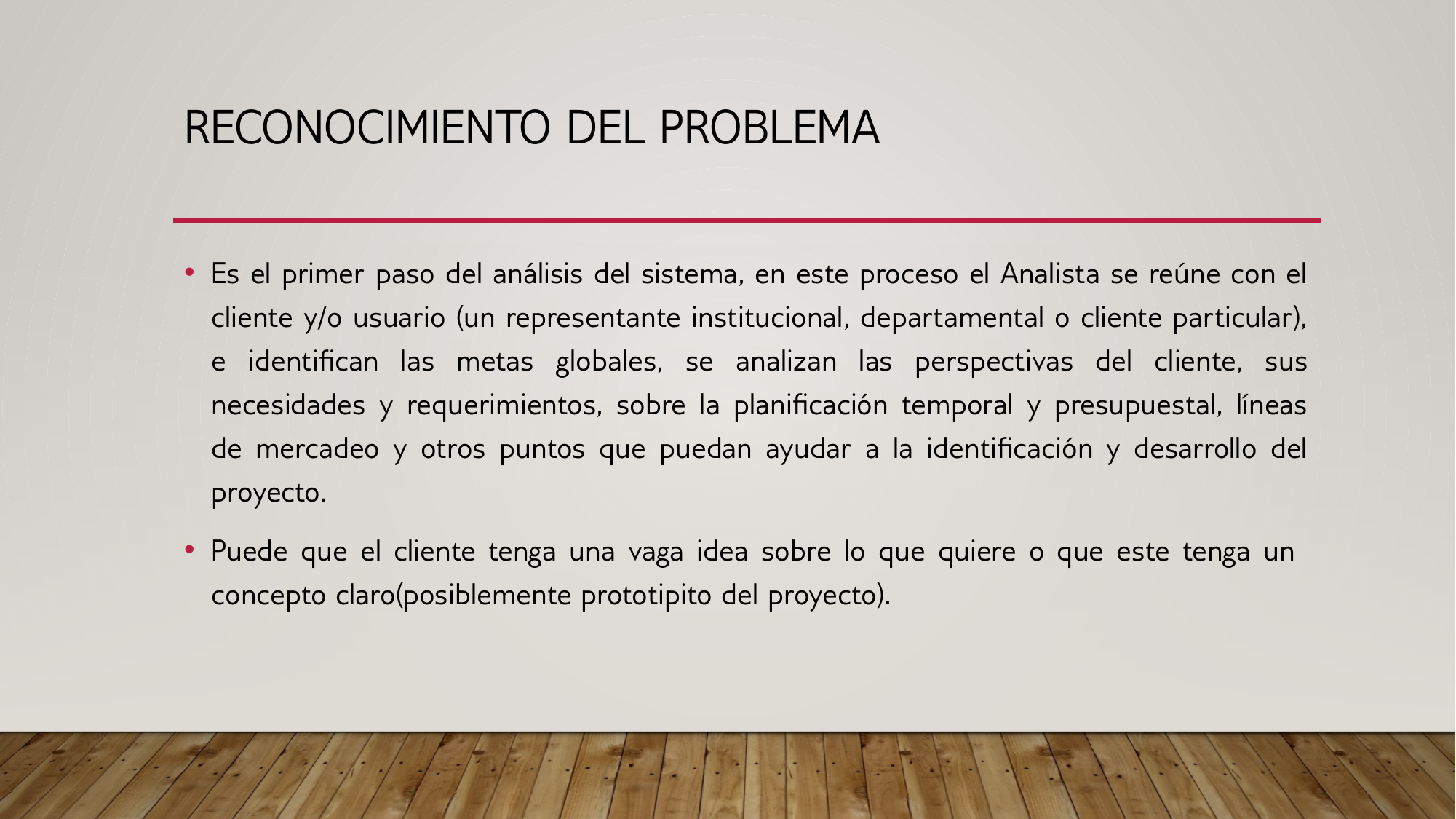

# Reconocimiento del problema
Es el primer paso del análisis del sistema, en este proceso el Analista se reúne con el cliente y/o usuario (un representante institucional, departamental o cliente particular), e identifican las metas globales, se analizan las perspectivas del cliente, sus necesidades y requerimientos, sobre la planificación temporal y presupuestal, líneas de mercadeo y otros puntos que puedan ayudar a la identificación y desarrollo del proyecto.
Puede que el cliente tenga una vaga idea sobre lo que quiere o que este tenga un  concepto claro(posiblemente prototipito del proyecto).